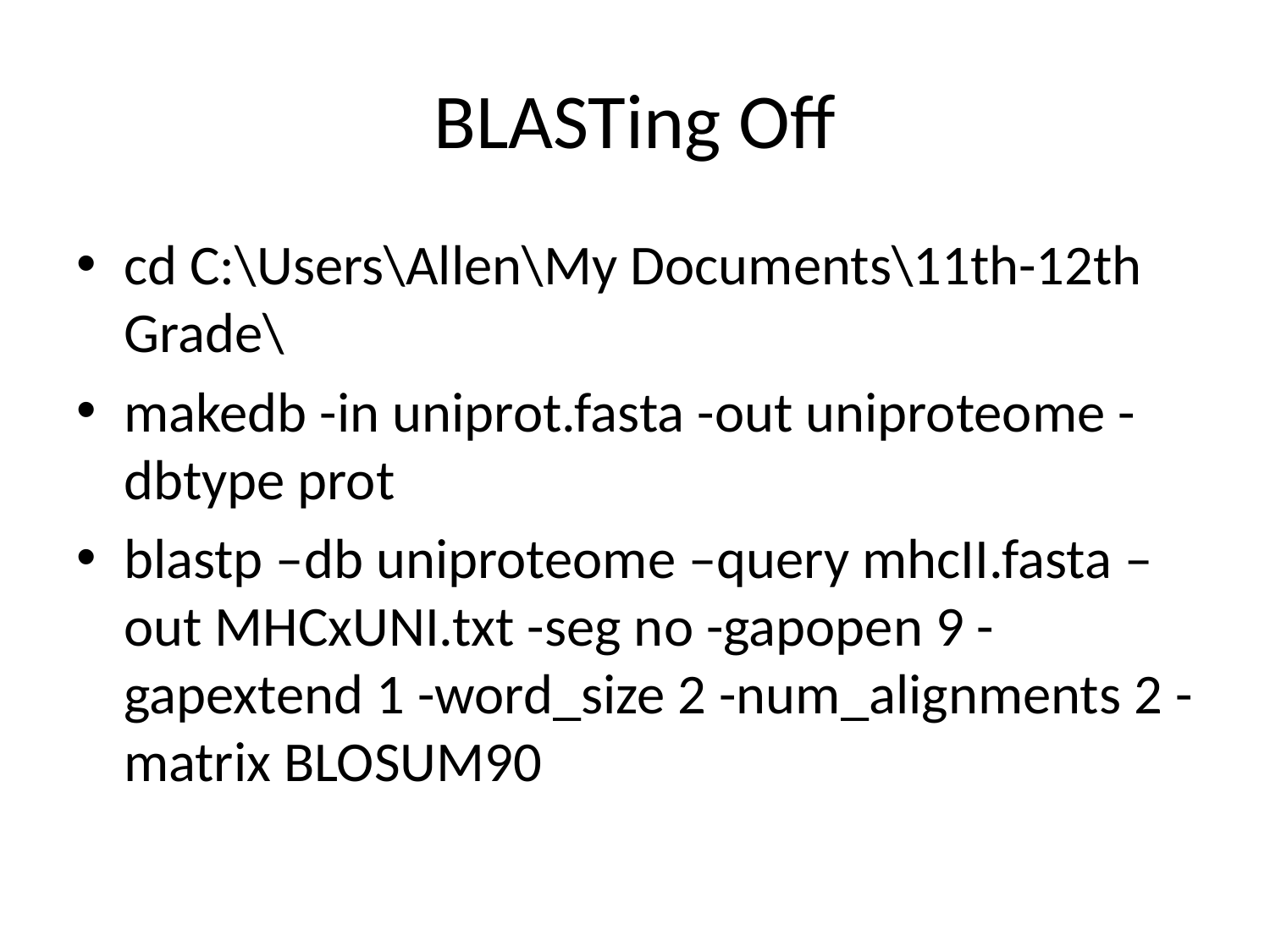

# BLASTing Off
cd C:\Users\Allen\My Documents\11th-12th Grade\
makedb -in uniprot.fasta -out uniproteome -dbtype prot
blastp –db uniproteome –query mhcII.fasta –out MHCxUNI.txt -seg no -gapopen 9 -gapextend 1 -word_size 2 -num_alignments 2 -matrix BLOSUM90